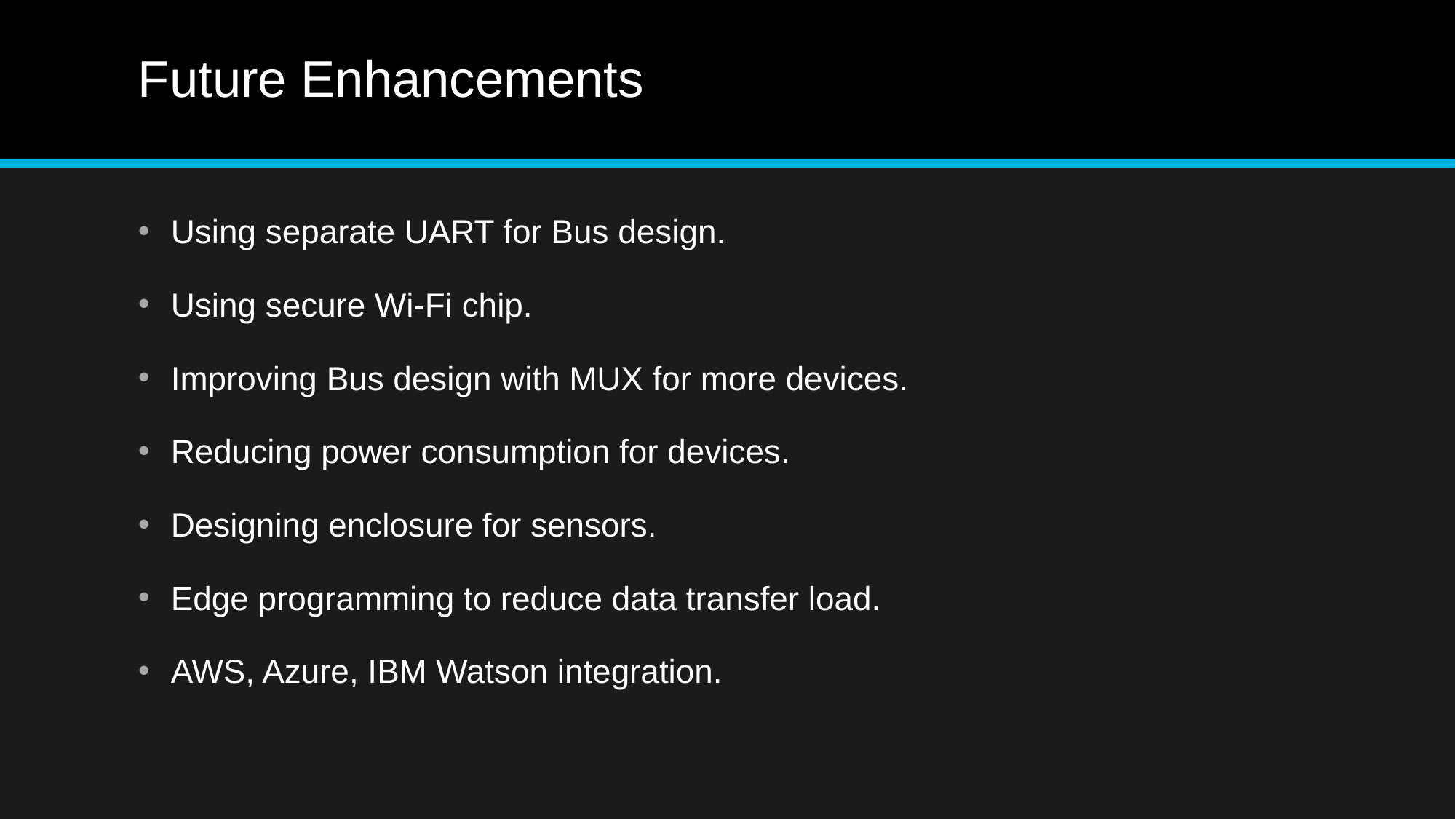

# Future Enhancements
Using separate UART for Bus design.
Using secure Wi-Fi chip.
Improving Bus design with MUX for more devices.
Reducing power consumption for devices.
Designing enclosure for sensors.
Edge programming to reduce data transfer load.
AWS, Azure, IBM Watson integration.